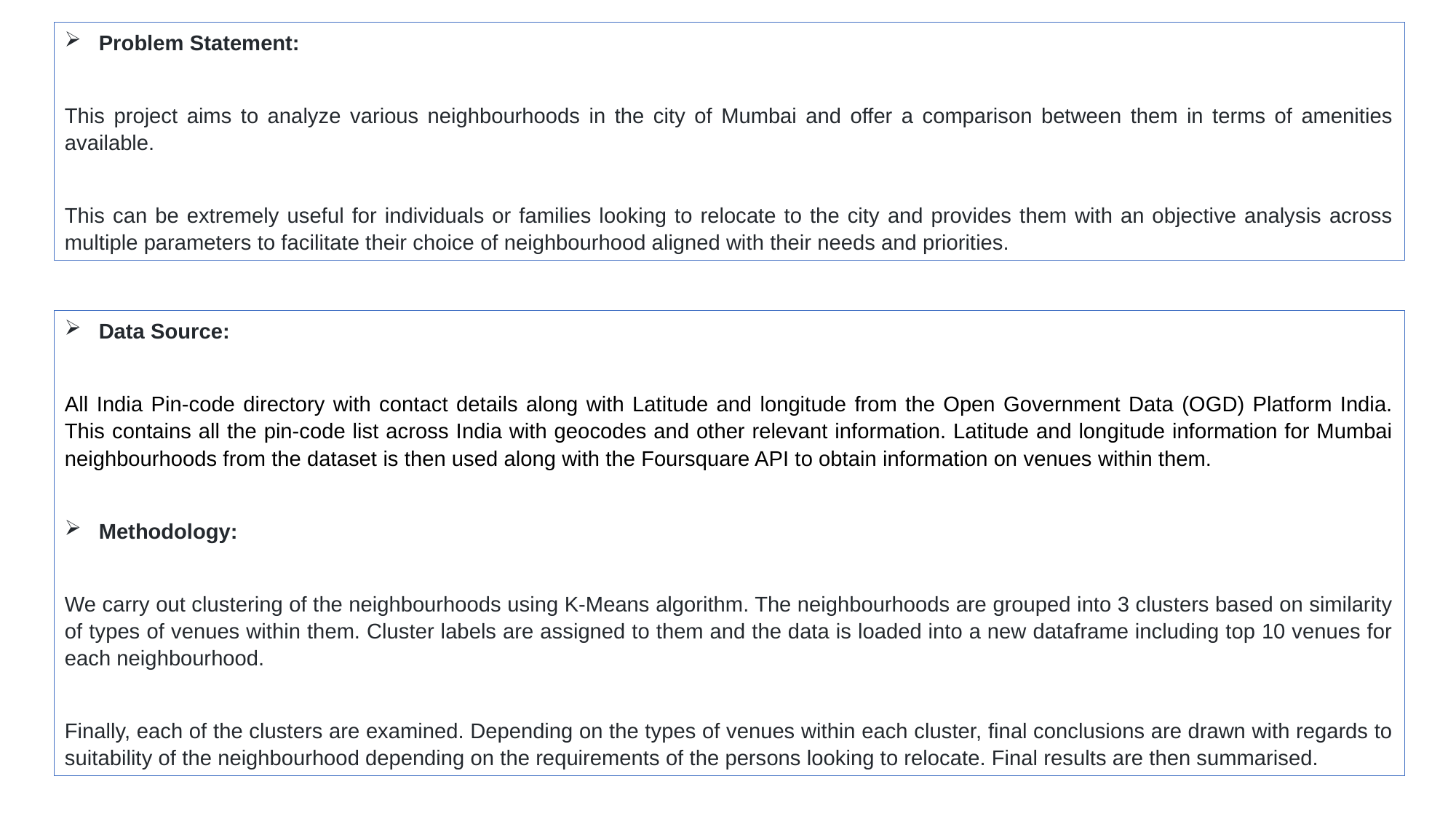

Problem Statement:
This project aims to analyze various neighbourhoods in the city of Mumbai and offer a comparison between them in terms of amenities available.
This can be extremely useful for individuals or families looking to relocate to the city and provides them with an objective analysis across multiple parameters to facilitate their choice of neighbourhood aligned with their needs and priorities.
Data Source:
All India Pin-code directory with contact details along with Latitude and longitude from the Open Government Data (OGD) Platform India. This contains all the pin-code list across India with geocodes and other relevant information. Latitude and longitude information for Mumbai neighbourhoods from the dataset is then used along with the Foursquare API to obtain information on venues within them.
Methodology:
We carry out clustering of the neighbourhoods using K-Means algorithm. The neighbourhoods are grouped into 3 clusters based on similarity of types of venues within them. Cluster labels are assigned to them and the data is loaded into a new dataframe including top 10 venues for each neighbourhood.
Finally, each of the clusters are examined. Depending on the types of venues within each cluster, final conclusions are drawn with regards to suitability of the neighbourhood depending on the requirements of the persons looking to relocate. Final results are then summarised.